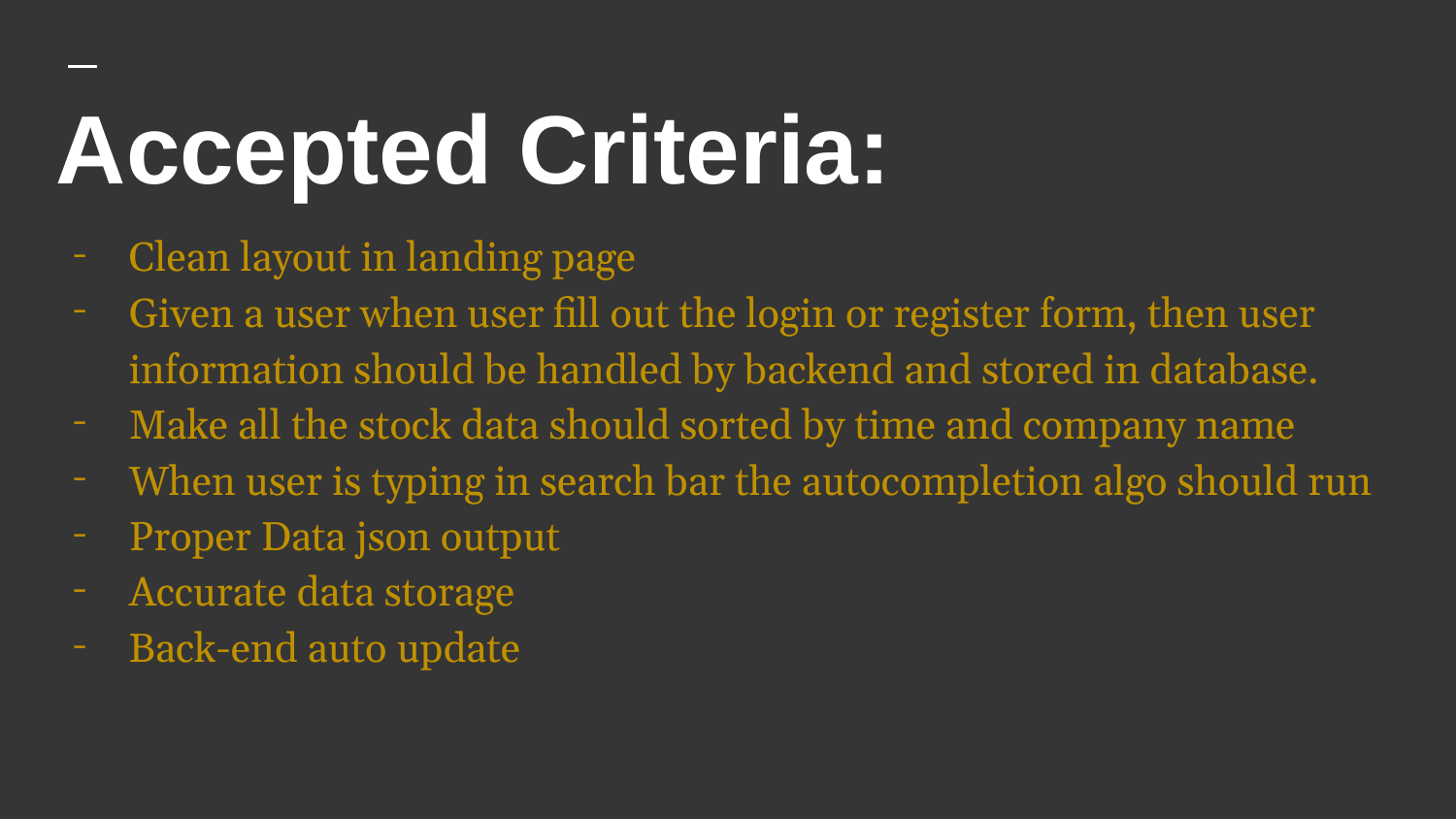

# Accepted Criteria:
Clean layout in landing page
Given a user when user fill out the login or register form, then user information should be handled by backend and stored in database.
Make all the stock data should sorted by time and company name
When user is typing in search bar the autocompletion algo should run
Proper Data json output
Accurate data storage
Back-end auto update